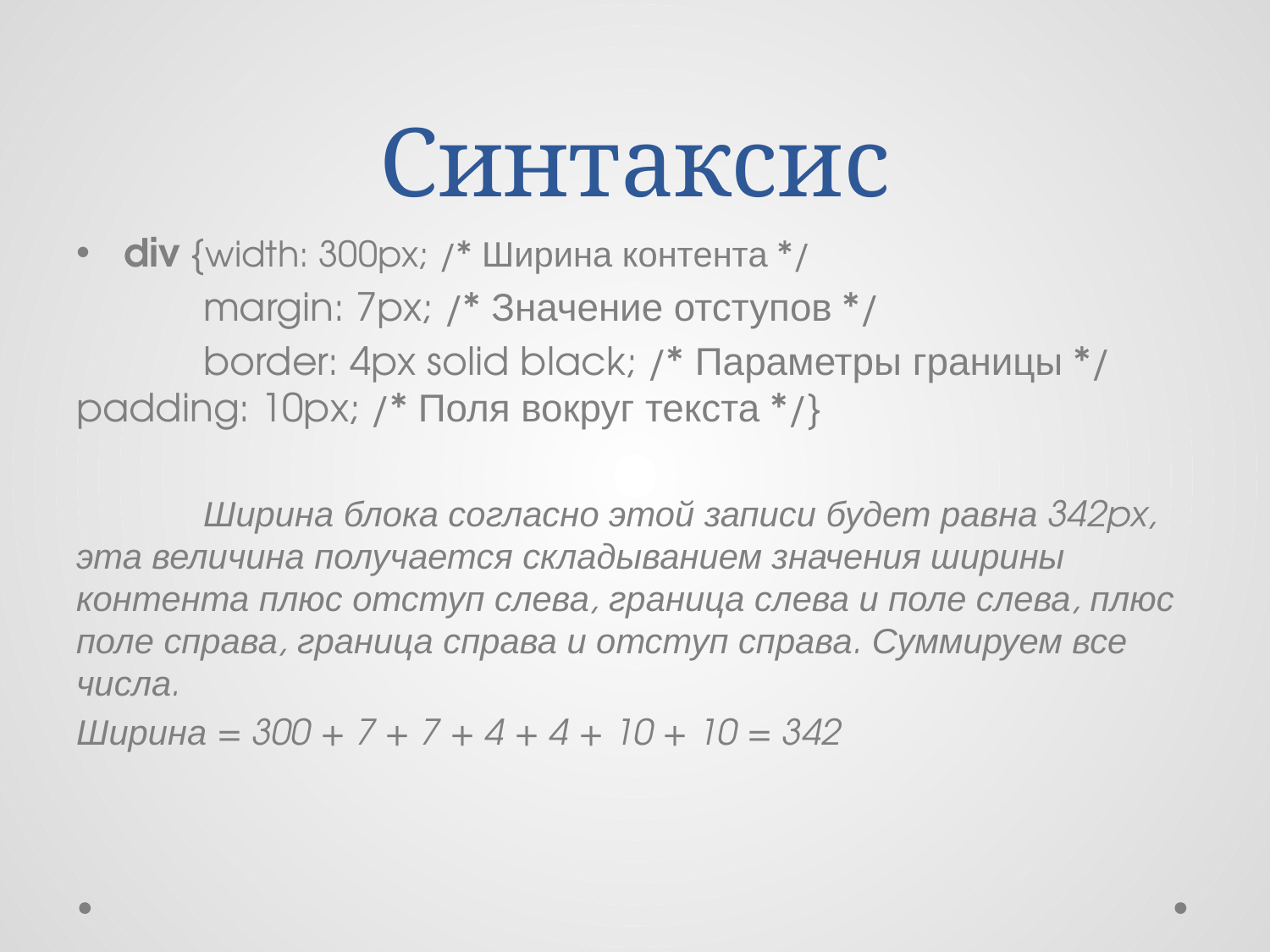

# Синтаксис
div {width: 300px; /* Ширина контента */
	margin: 7px; /* Значение отступов */
	border: 4px solid black; /* Параметры границы */ 	padding: 10px; /* Поля вокруг текста */}

	Ширина блока согласно этой записи будет равна 342px, эта величина получается складыванием значения ширины контента плюс отступ слева, граница слева и поле слева, плюс поле справа, граница справа и отступ справа. Суммируем все числа.
Ширина = 300 + 7 + 7 + 4 + 4 + 10 + 10 = 342